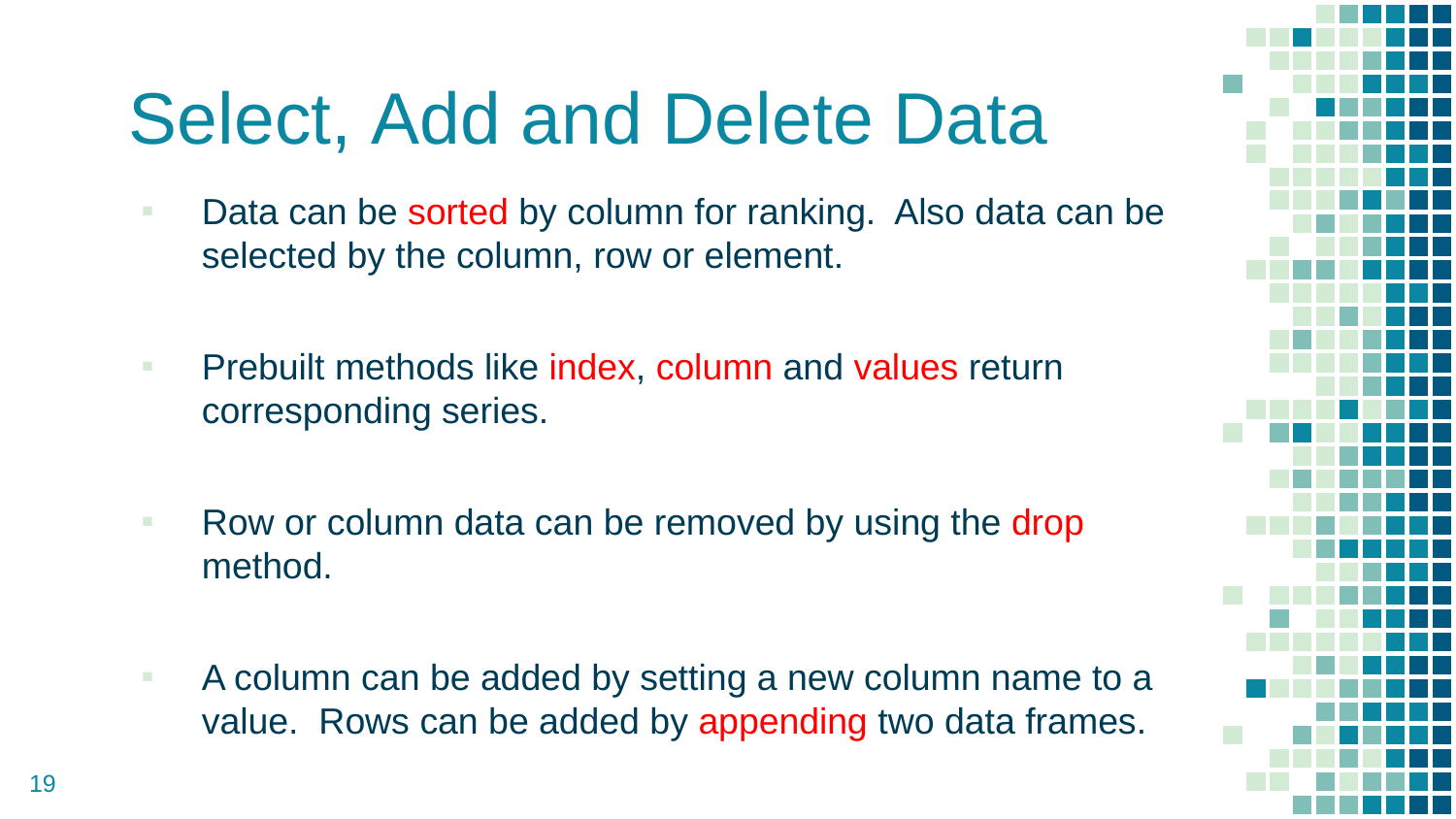

# Select, Add and Delete Data
Data can be sorted by column for ranking.  Also data can be selected by the column, row or element.

Prebuilt methods like index, column and values return corresponding series.

Row or column data can be removed by using the drop method.

A column can be added by setting a new column name to a value.  Rows can be added by appending two data frames.

19